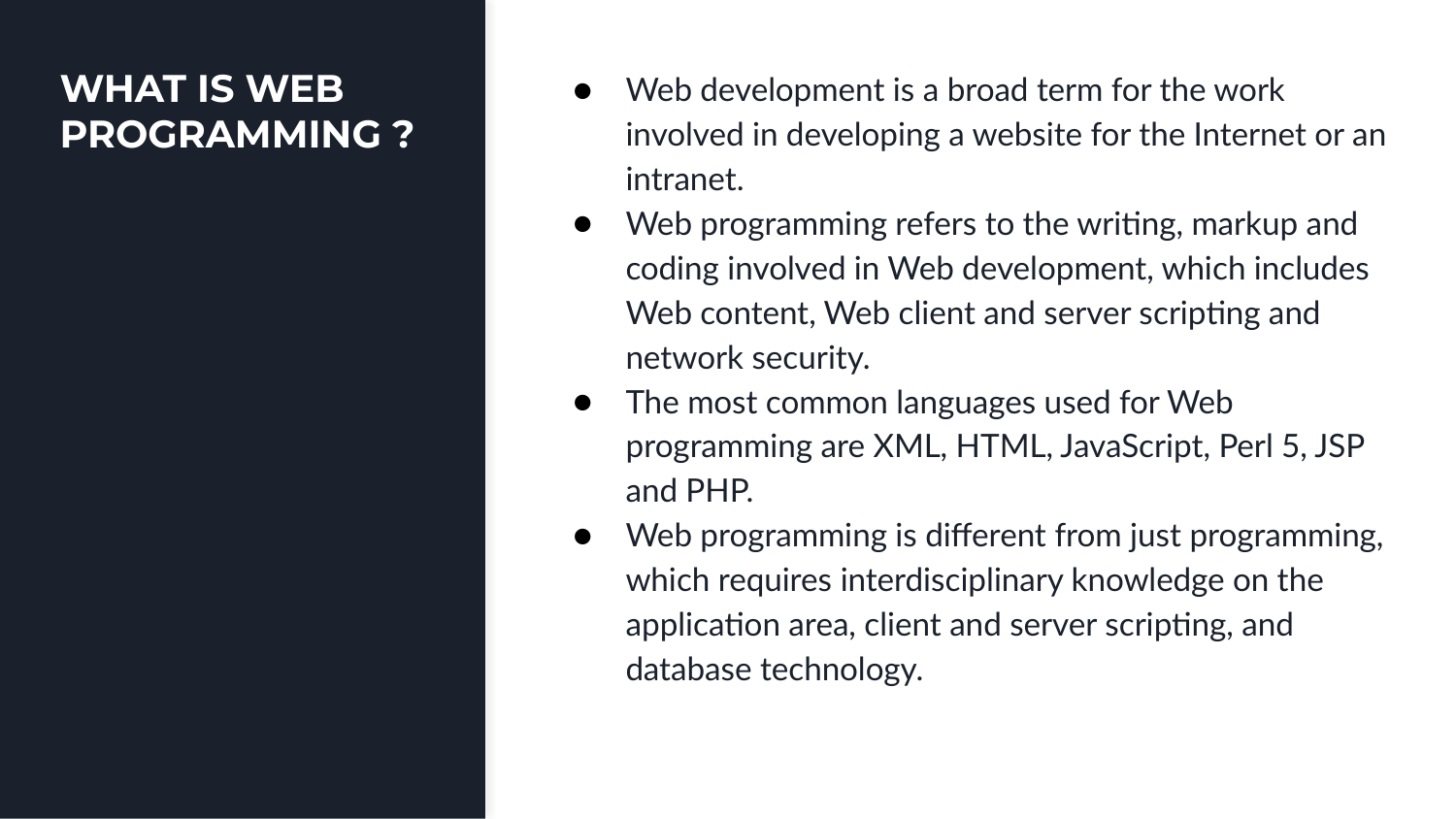

# WHAT IS WEB PROGRAMMING ?
Web development is a broad term for the work involved in developing a website for the Internet or an intranet.
Web programming refers to the writing, markup and coding involved in Web development, which includes Web content, Web client and server scripting and network security.
The most common languages used for Web programming are XML, HTML, JavaScript, Perl 5, JSP and PHP.
Web programming is different from just programming, which requires interdisciplinary knowledge on the application area, client and server scripting, and database technology.